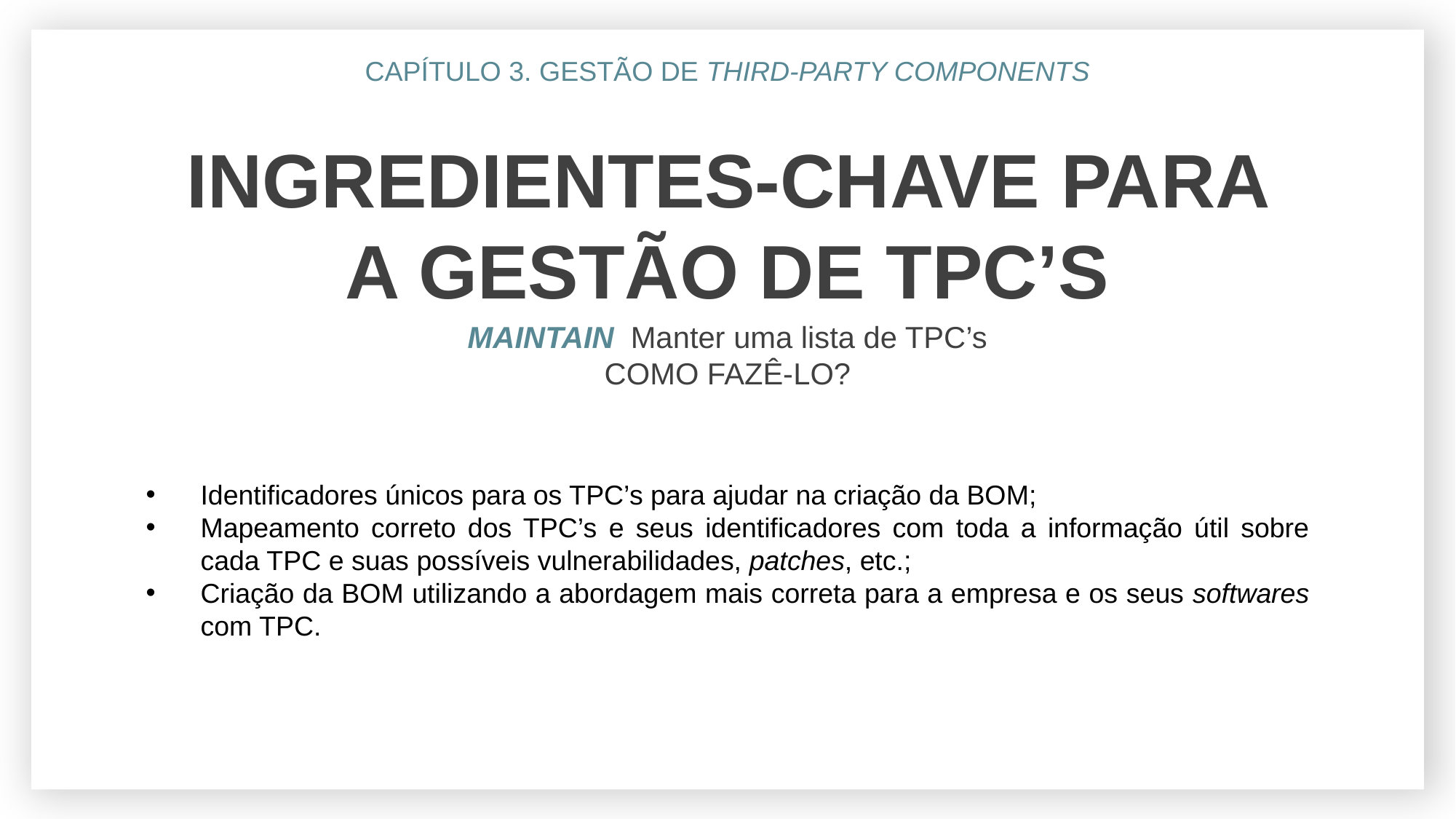

CAPÍTULO 3. GESTÃO DE THIRD-PARTY COMPONENTS
INGREDIENTES-CHAVE PARA A GESTÃO DE TPC’S
MAINTAIN  Manter uma lista de TPC’s
COMO FAZÊ-LO?
Identificadores únicos para os TPC’s para ajudar na criação da BOM;
Mapeamento correto dos TPC’s e seus identificadores com toda a informação útil sobre cada TPC e suas possíveis vulnerabilidades, patches, etc.;
Criação da BOM utilizando a abordagem mais correta para a empresa e os seus softwares com TPC.